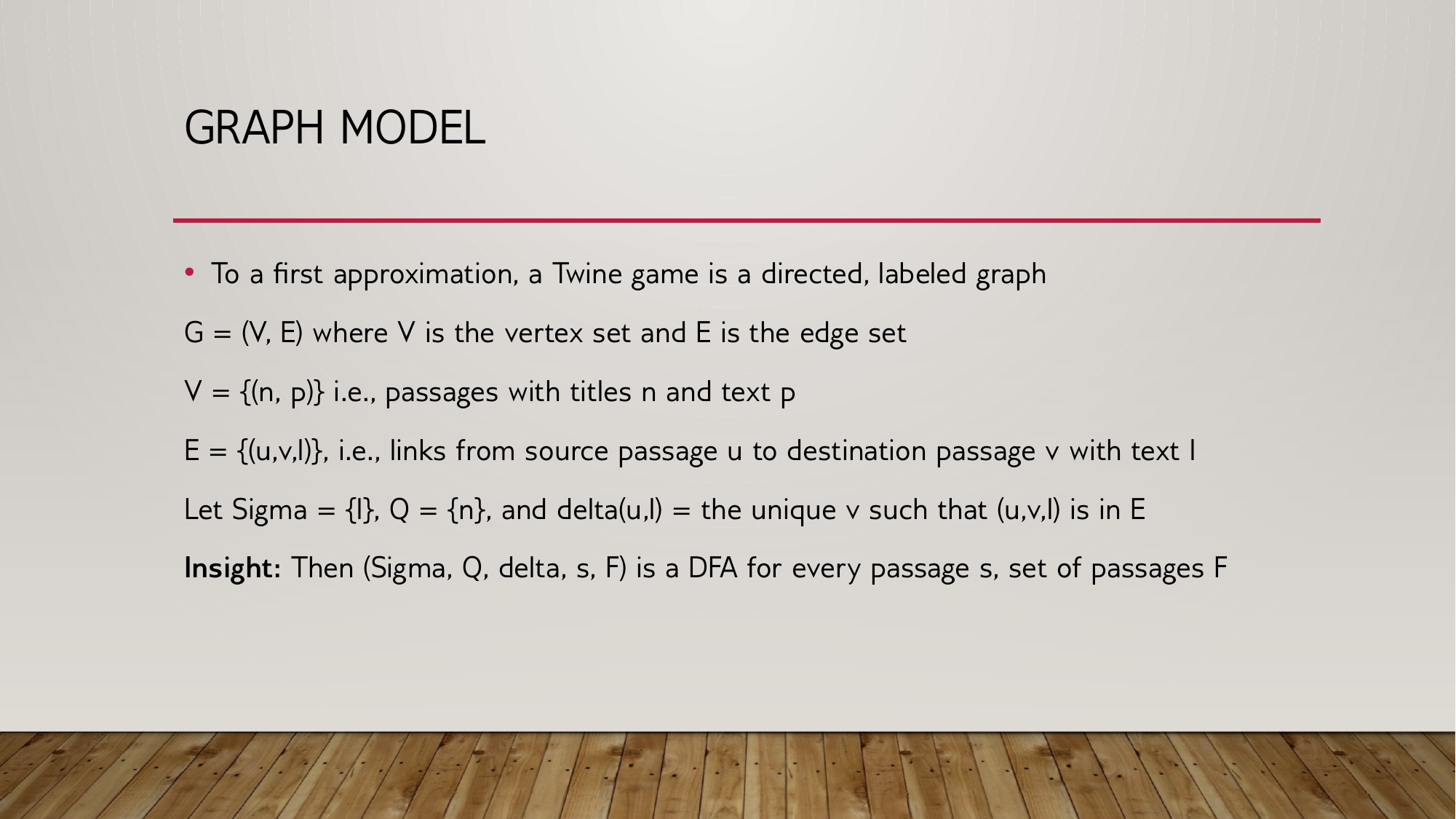

# Graph Model
To a first approximation, a Twine game is a directed, labeled graph
G = (V, E) where V is the vertex set and E is the edge set
V = {(n, p)} i.e., passages with titles n and text p
E = {(u,v,l)}, i.e., links from source passage u to destination passage v with text l
Let Sigma = {l}, Q = {n}, and delta(u,l) = the unique v such that (u,v,l) is in E
Insight: Then (Sigma, Q, delta, s, F) is a DFA for every passage s, set of passages F